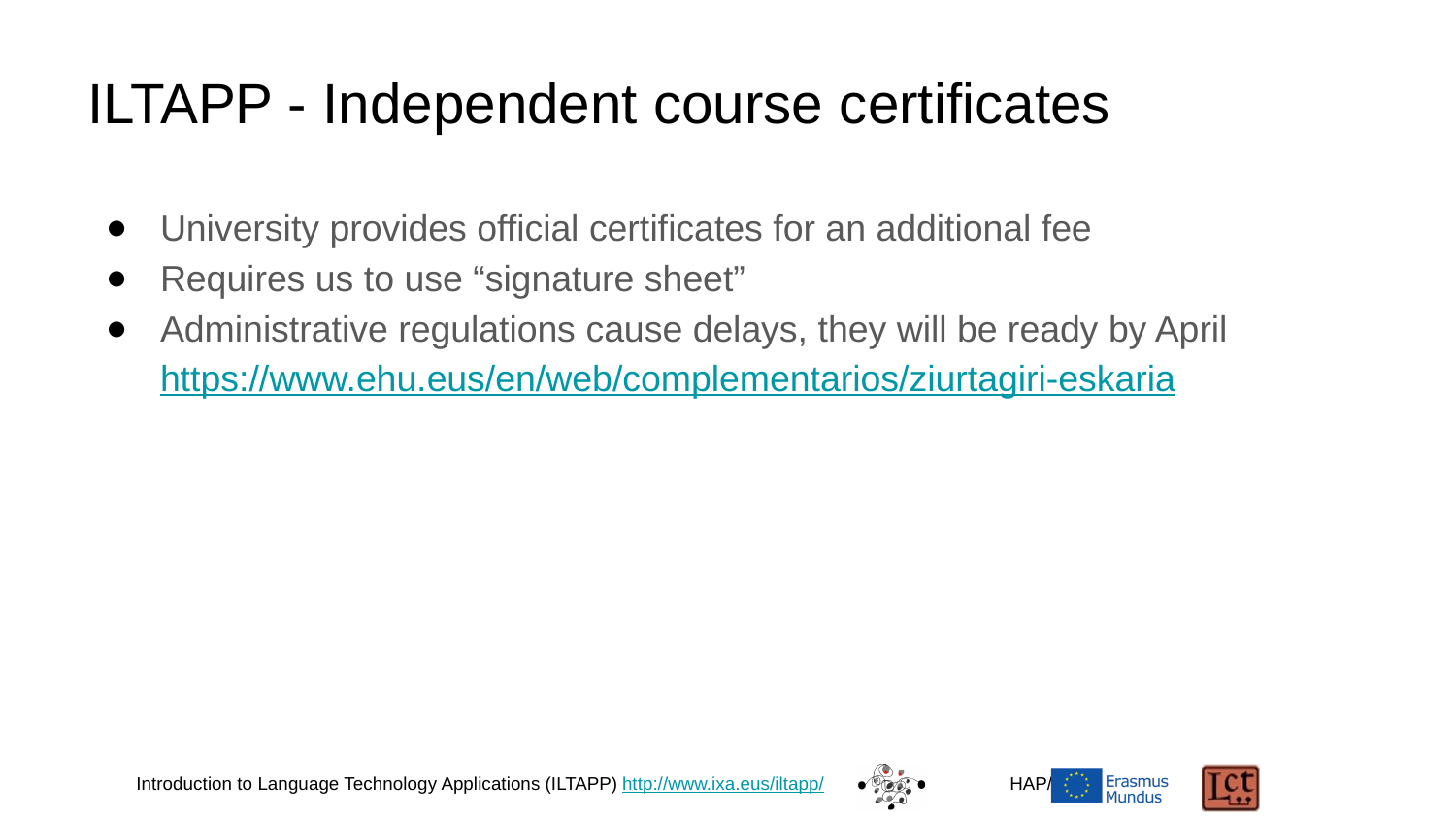

# ILTAPP - Independent course certificates
University provides official certificates for an additional fee
Requires us to use “signature sheet”
Administrative regulations cause delays, they will be ready by April https://www.ehu.eus/en/web/complementarios/ziurtagiri-eskaria